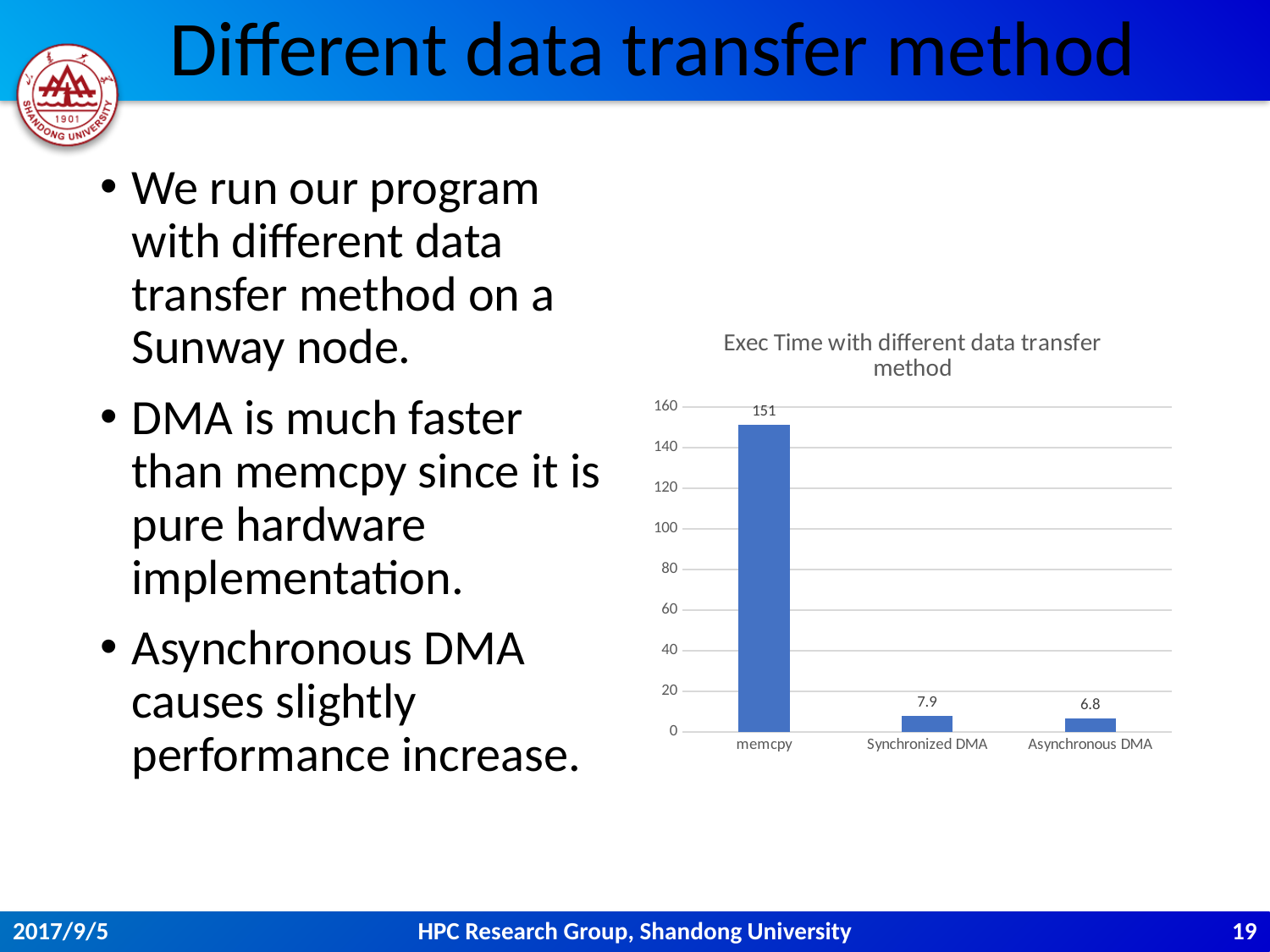

# Different data transfer method
We run our program with different data transfer method on a Sunway node.
DMA is much faster than memcpy since it is pure hardware implementation.
Asynchronous DMA causes slightly performance increase.

### Chart: Exec Time with different data transfer method

| Category |  |
|---|---|
| memcpy | 151.0 |
| Synchronized DMA | 7.9 |
| Asynchronous DMA | 6.8 |
HPC Research Group, Shandong University
19
2017/9/5